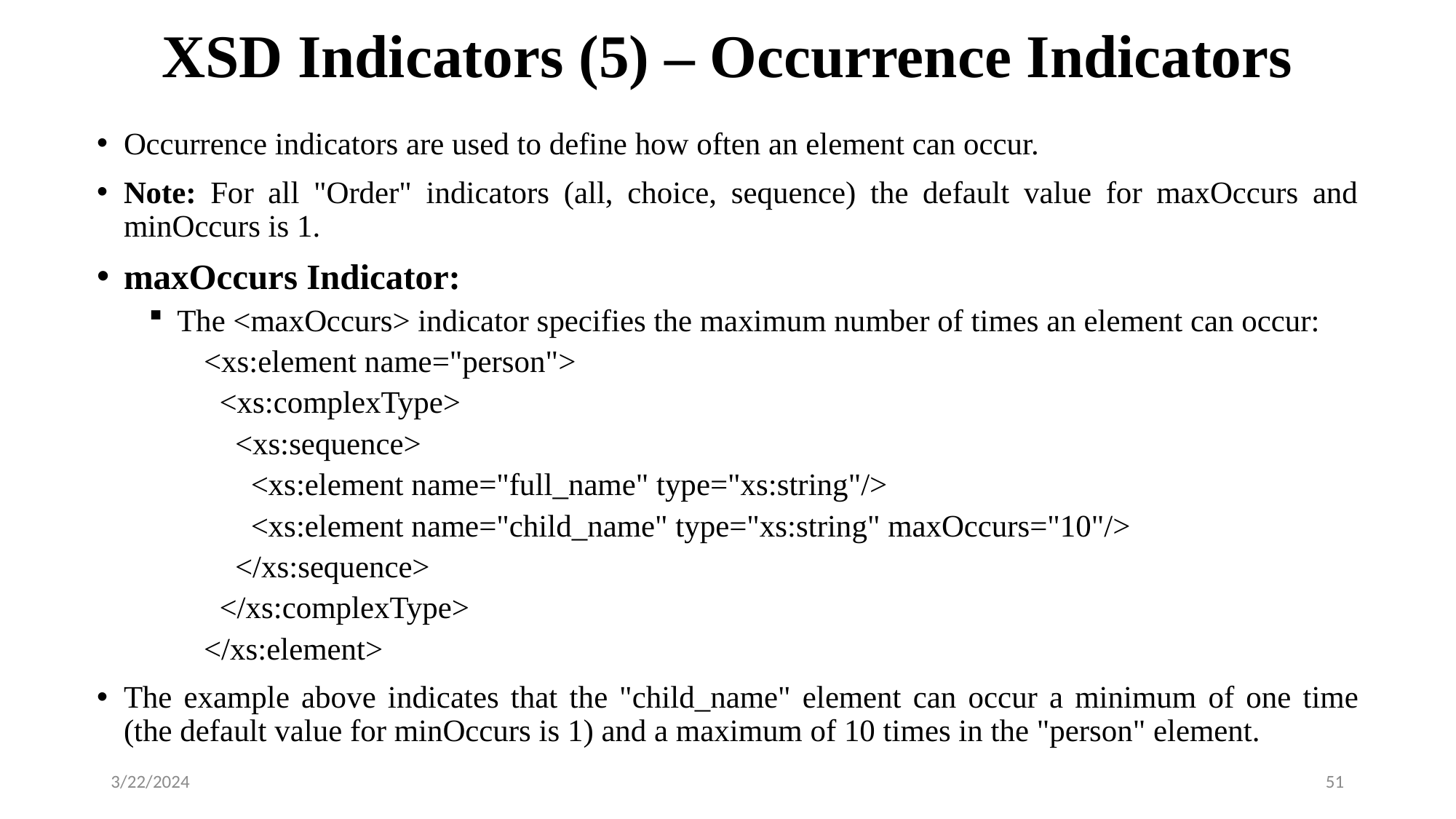

# XSD Indicators (5) – Occurrence Indicators
Occurrence indicators are used to define how often an element can occur.
Note: For all "Order" indicators (all, choice, sequence) the default value for maxOccurs and minOccurs is 1.
maxOccurs Indicator:
The <maxOccurs> indicator specifies the maximum number of times an element can occur:
<xs:element name="person">
  <xs:complexType>
    <xs:sequence>
      <xs:element name="full_name" type="xs:string"/>
      <xs:element name="child_name" type="xs:string" maxOccurs="10"/>
    </xs:sequence>
  </xs:complexType>
</xs:element>
The example above indicates that the "child_name" element can occur a minimum of one time (the default value for minOccurs is 1) and a maximum of 10 times in the "person" element.
3/22/2024
51